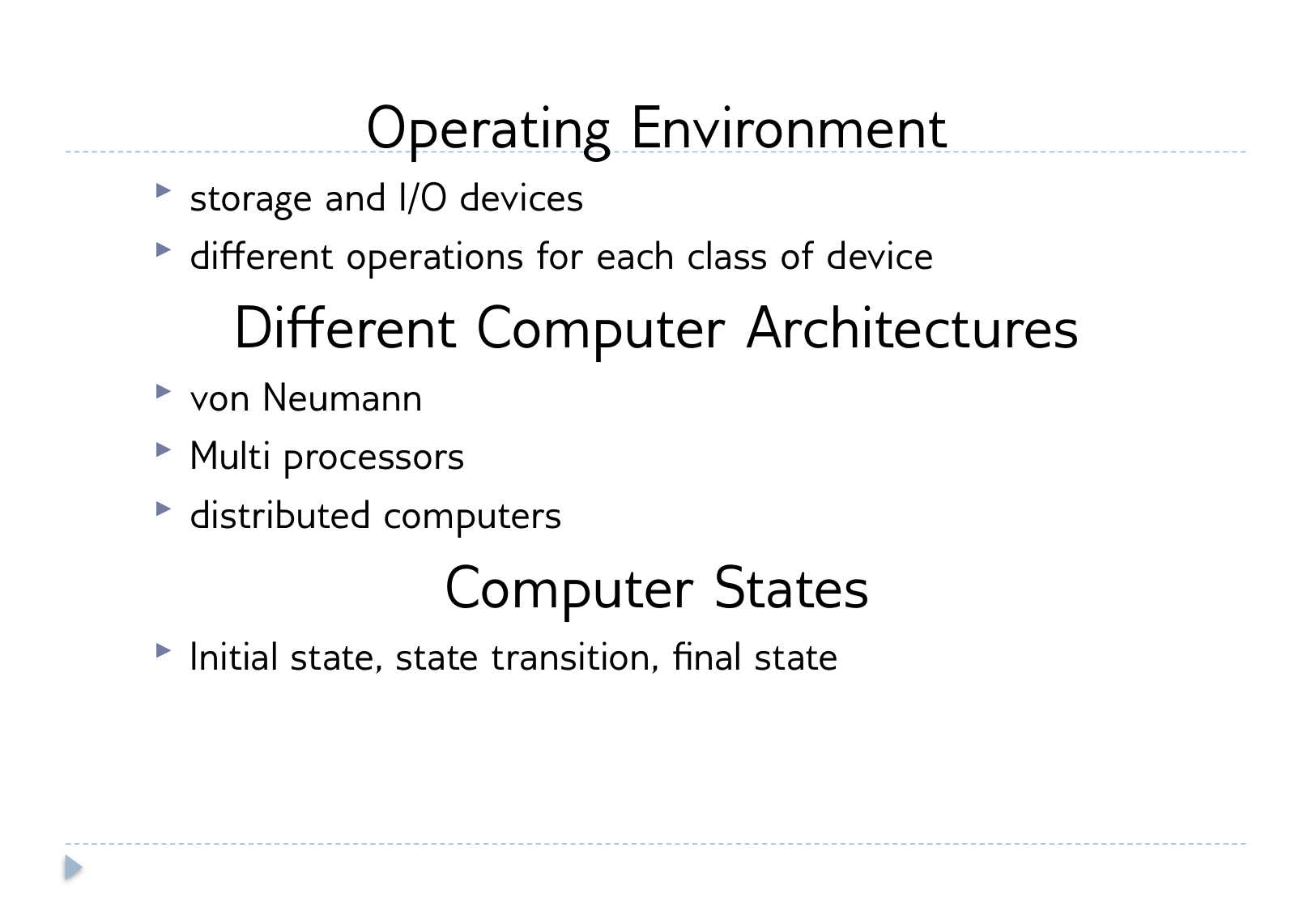

Operating Environment
storage and I/O devices
different operations for each class of device
Different Computer Architectures
von Neumann
Multi processors
distributed computers
Computer States
Initial state, state transition, final state